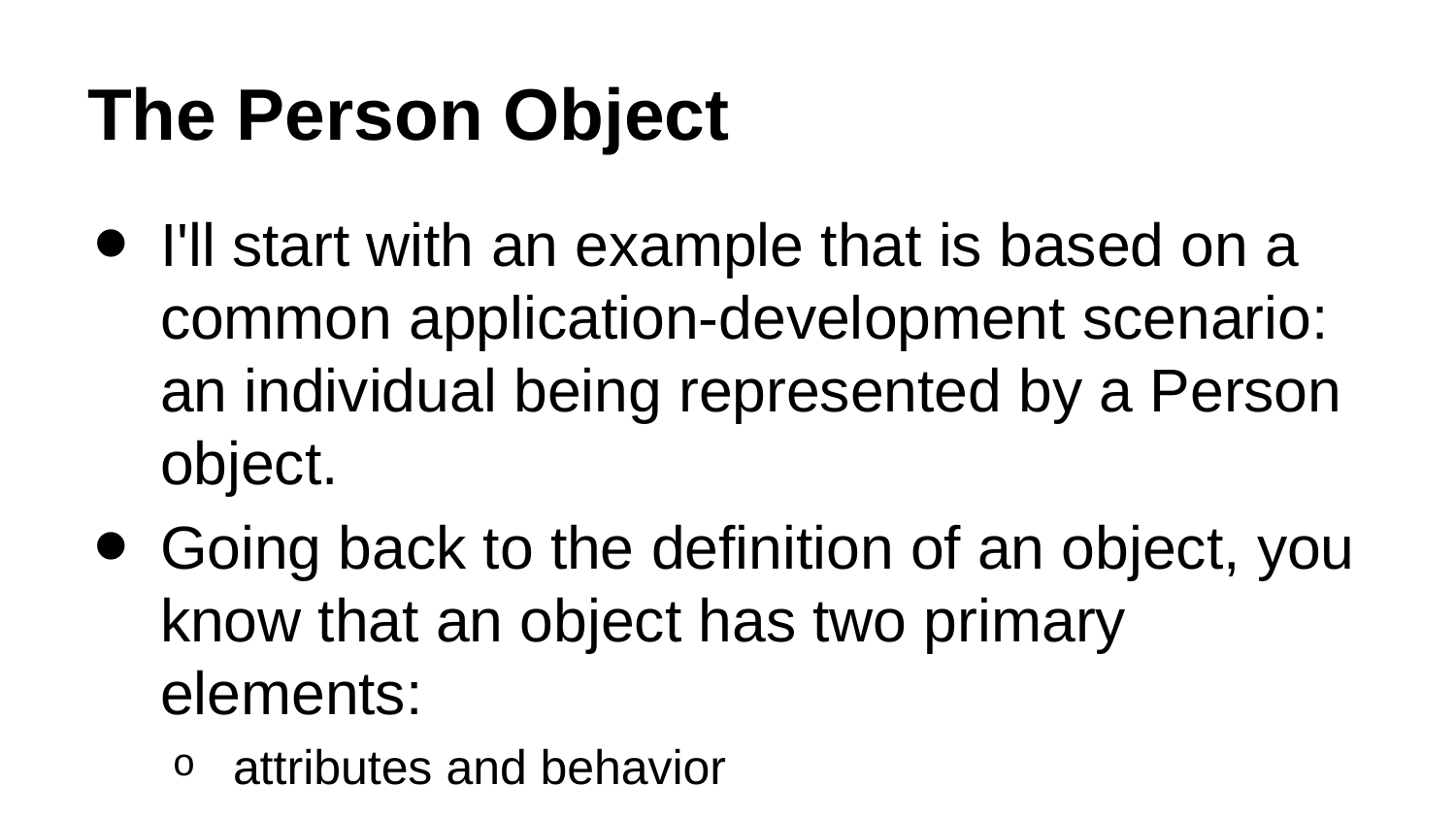

# The Person Object
I'll start with an example that is based on a common application-development scenario: an individual being represented by a Person object.
Going back to the definition of an object, you know that an object has two primary elements:
attributes and behavior